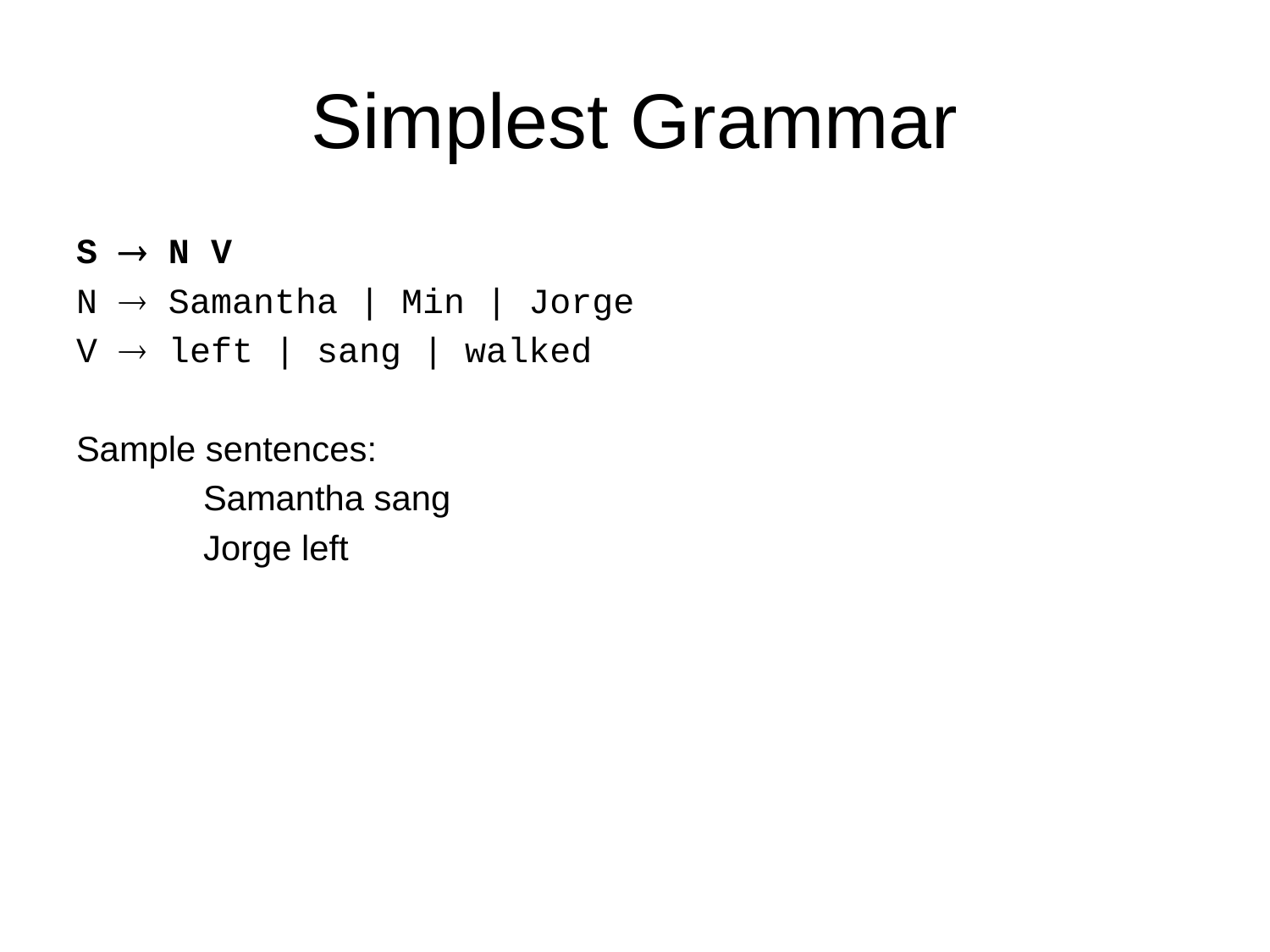

# Simplest Grammar
S → N V
N → Samantha | Min | Jorge
V → left | sang | walked

Sample sentences:
	Samantha sang
	Jorge left